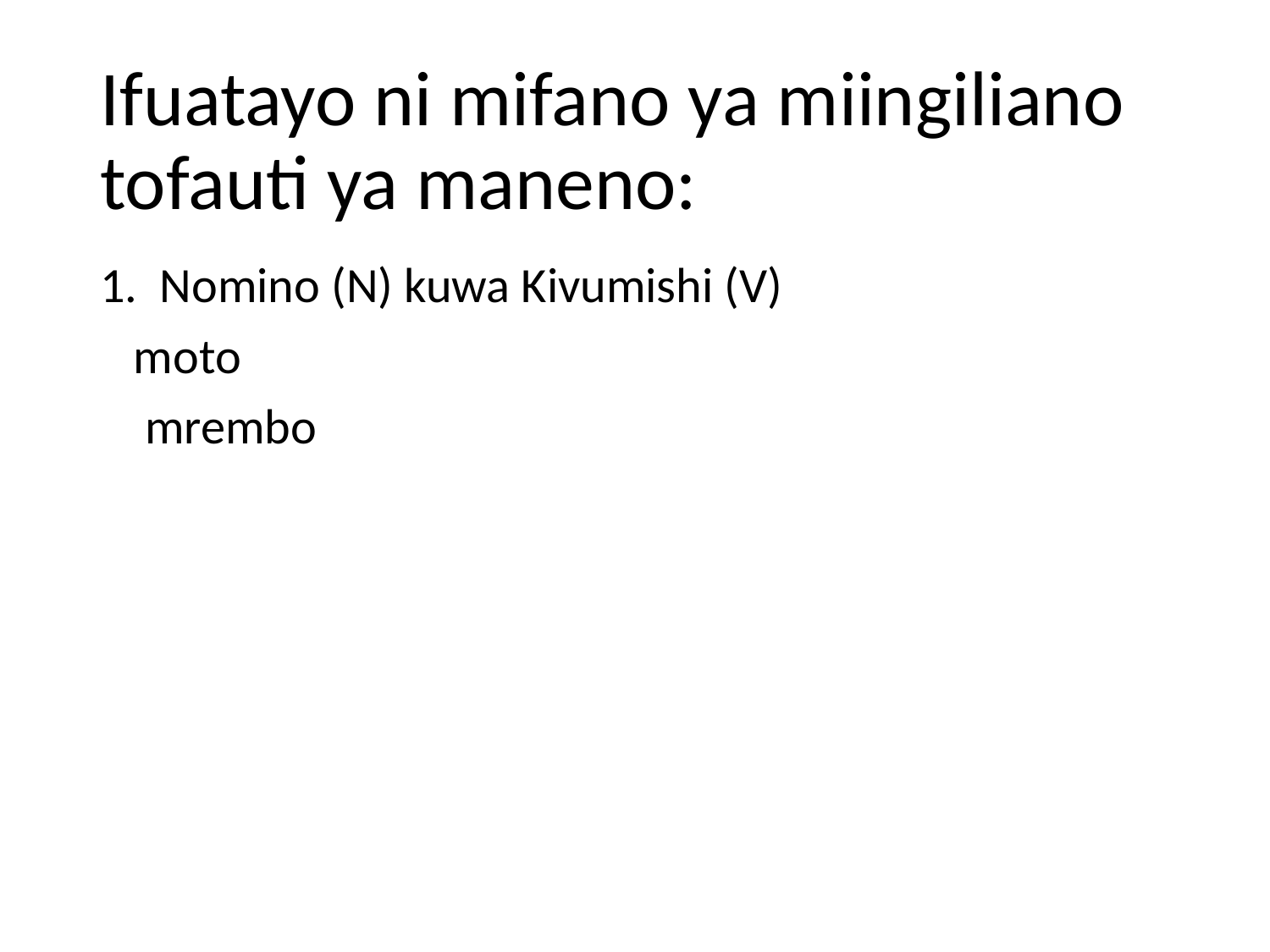

# Ifuatayo ni mifano ya miingiliano tofauti ya maneno:
1.  Nomino (N) kuwa Kivumishi (V)
   moto
    mrembo